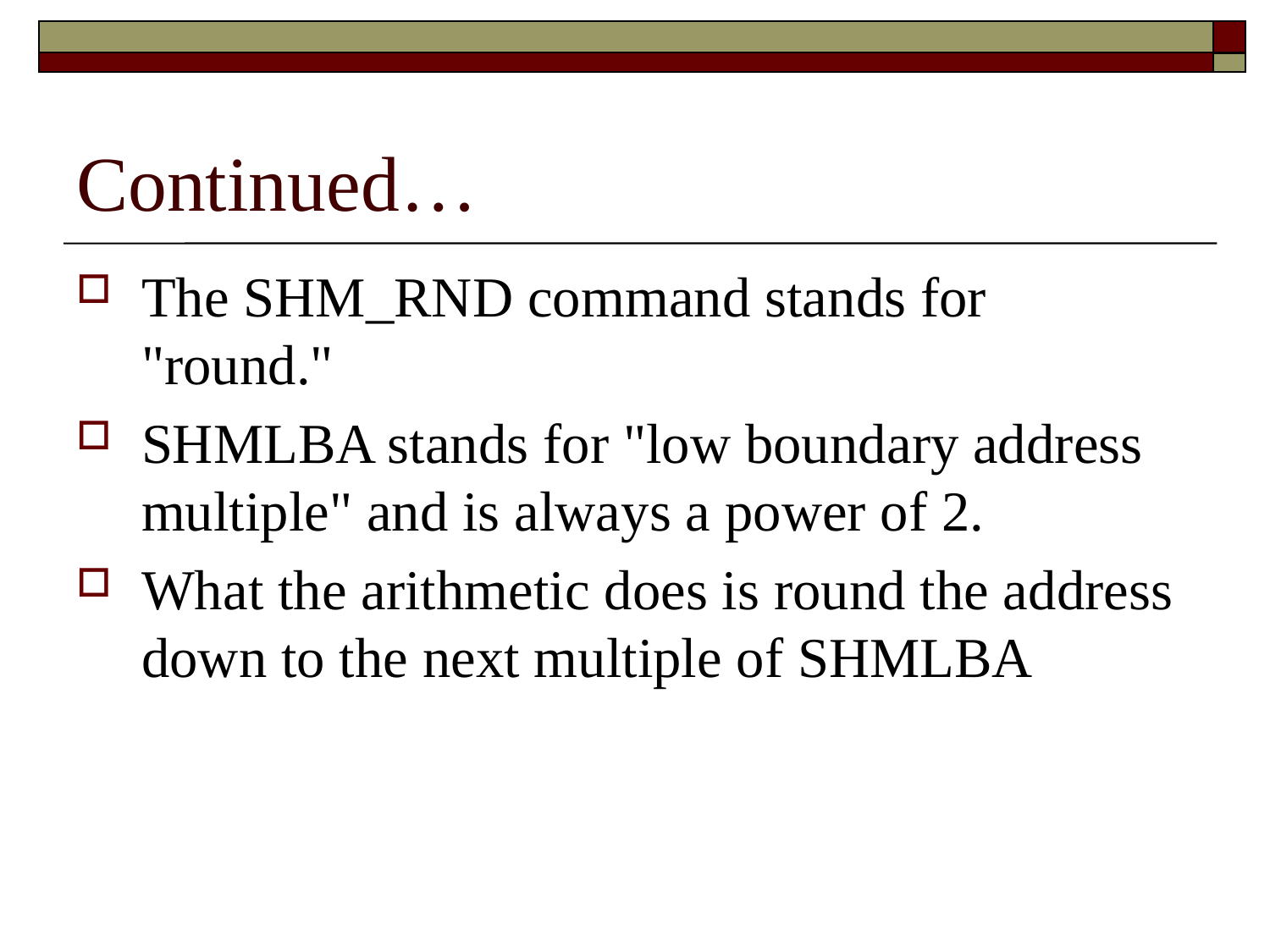

# Continued…
The SHM_RND command stands for "round."
SHMLBA stands for "low boundary address multiple" and is always a power of 2.
What the arithmetic does is round the address down to the next multiple of SHMLBA